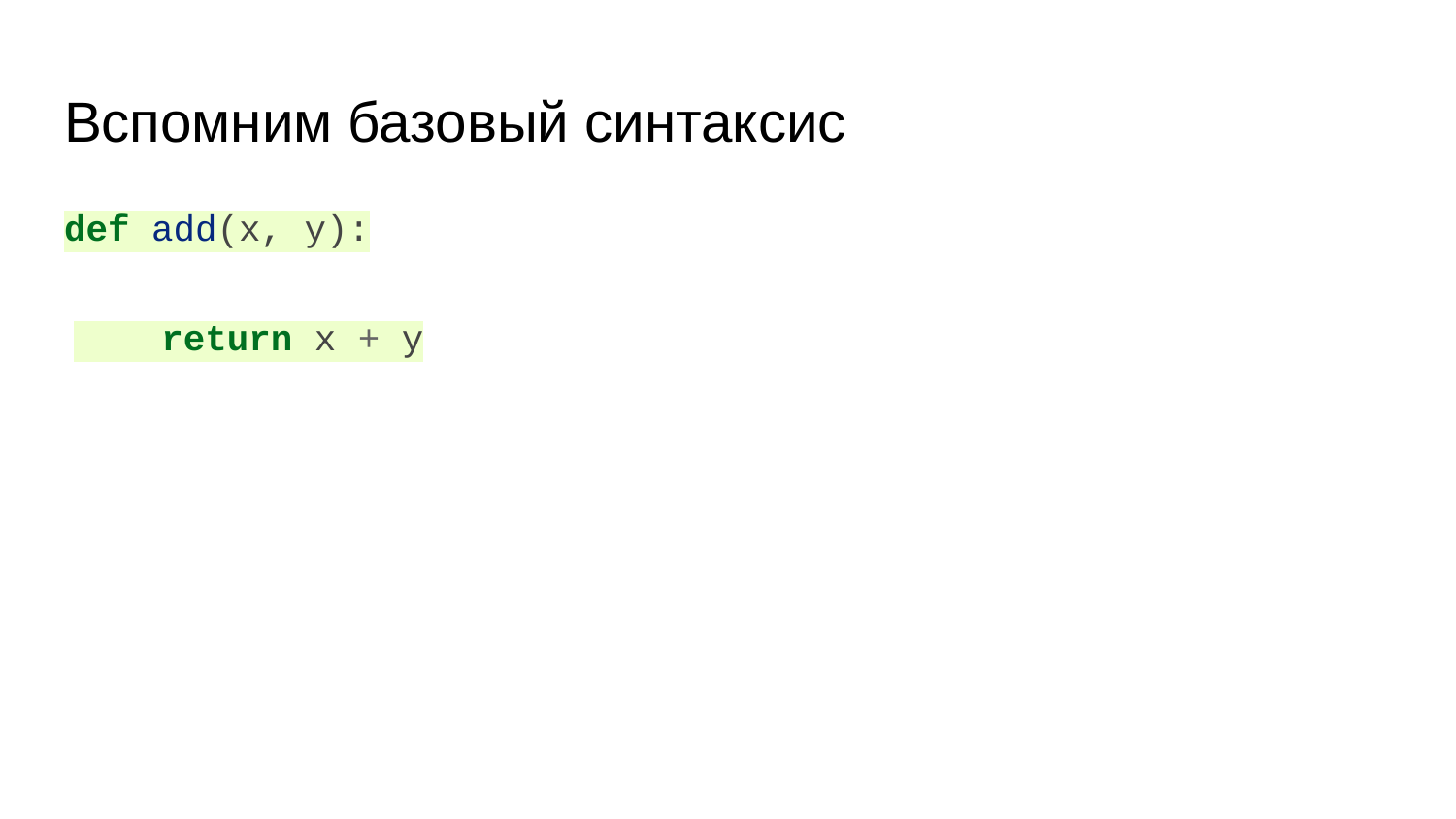

# Вспомним базовый синтаксис
def add(x, y):
    return x + y